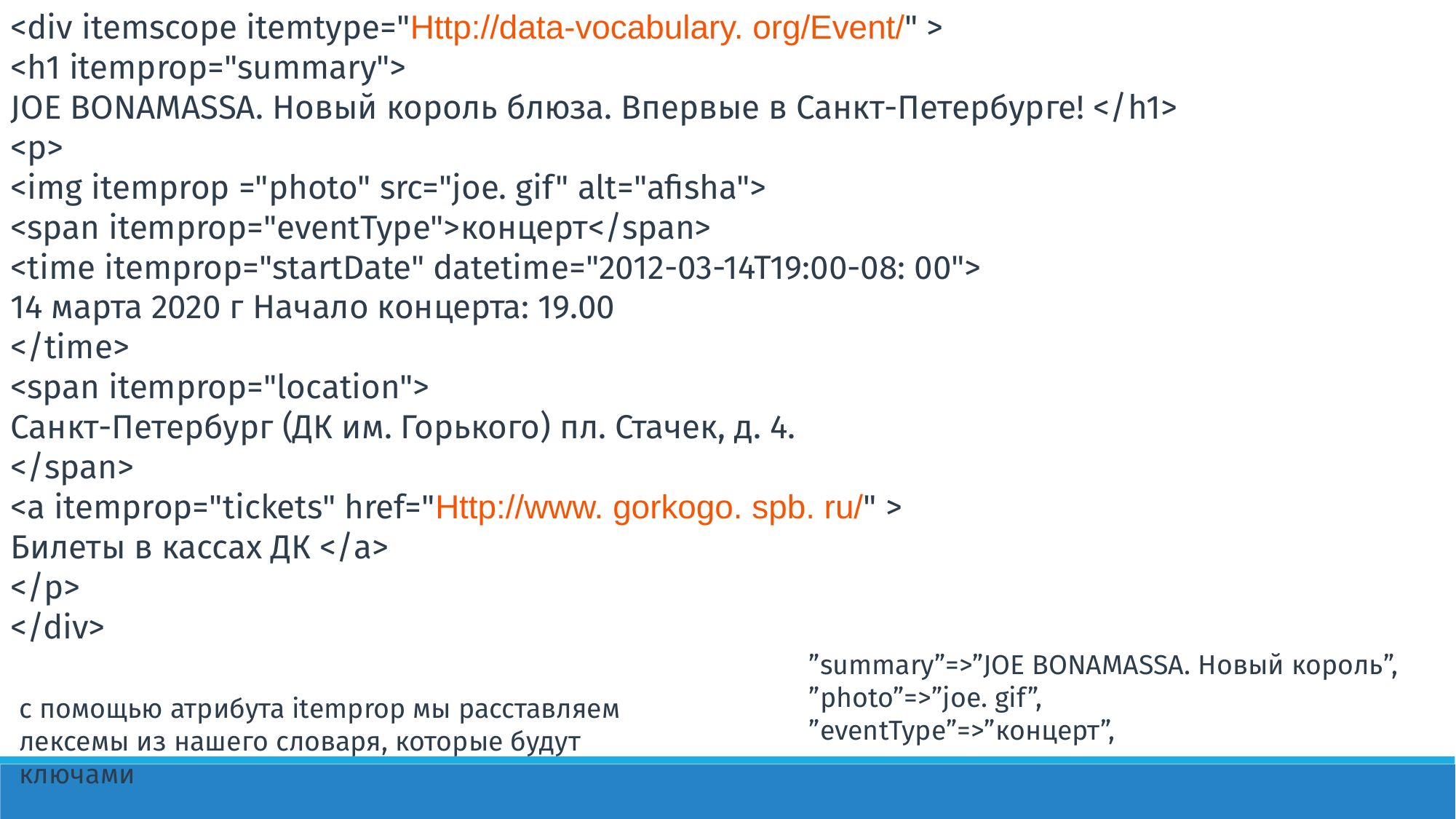

<div itemscope itemtype="Http://data-vocabulary. org/Event/" >
<h1 itemprop="summary">
JOE BONAMASSA. Новый король блюза. Впервые в Санкт-Петербурге! </h1>
<p>
<img itemprop ="photo" src="joe. gif" alt="afisha">
<span itemprop="eventType">концерт</span>
<time itemprop="startDate" datetime="2012-03-14T19:00-08: 00">
14 марта 2020 г Начало концерта: 19.00
</time>
<span itemprop="location">
Санкт-Петербург (ДК им. Горького) пл. Стачек, д. 4.
</span>
<a itemprop="tickets" href="Http://www. gorkogo. spb. ru/" >
Билеты в кассах ДК </a>
</p>
</div>
”summary”=>”JOE BONAMASSA. Новый король”,
”photo”=>”joe. gif”,
”eventType”=>”концерт”,
с помощью атрибута itemprop мы расставляем лексемы из нашего словаря, которые будут ключами